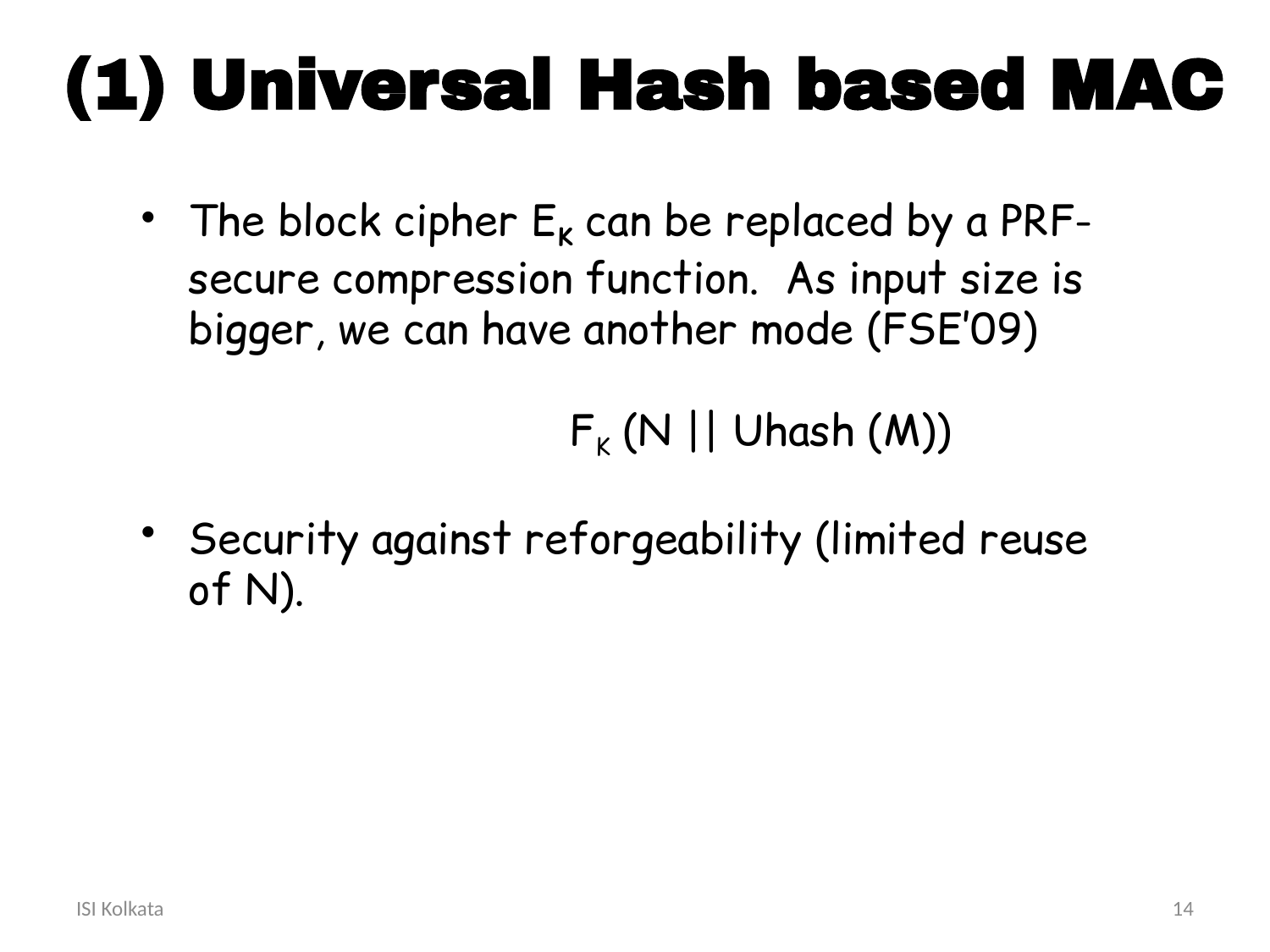

(1) Universal Hash based MAC

The block cipher EK can be replaced by a PRF-secure compression function.  As input size is bigger, we can have another mode (FSE’09)

				FK (N || Uhash (M))

Security against reforgeability (limited reuse of N).

ISI Kolkata
14